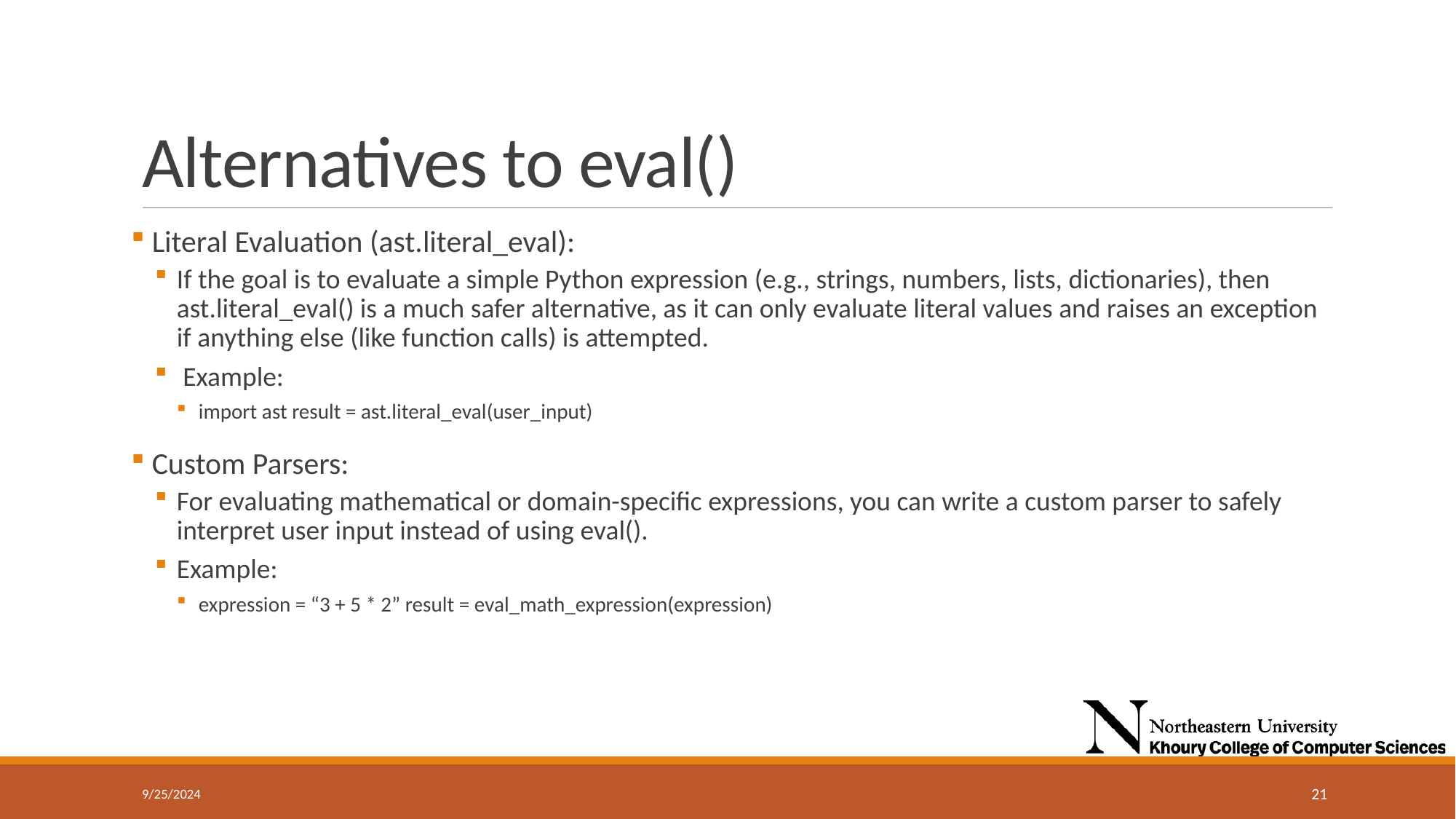

# Alternatives to eval()
 Literal Evaluation (ast.literal_eval):
If the goal is to evaluate a simple Python expression (e.g., strings, numbers, lists, dictionaries), then ast.literal_eval() is a much safer alternative, as it can only evaluate literal values and raises an exception if anything else (like function calls) is attempted.
 Example:
import ast result = ast.literal_eval(user_input)
 Custom Parsers:
For evaluating mathematical or domain-specific expressions, you can write a custom parser to safely interpret user input instead of using eval().
Example:
expression = “3 + 5 * 2” result = eval_math_expression(expression)

9/25/2024
21